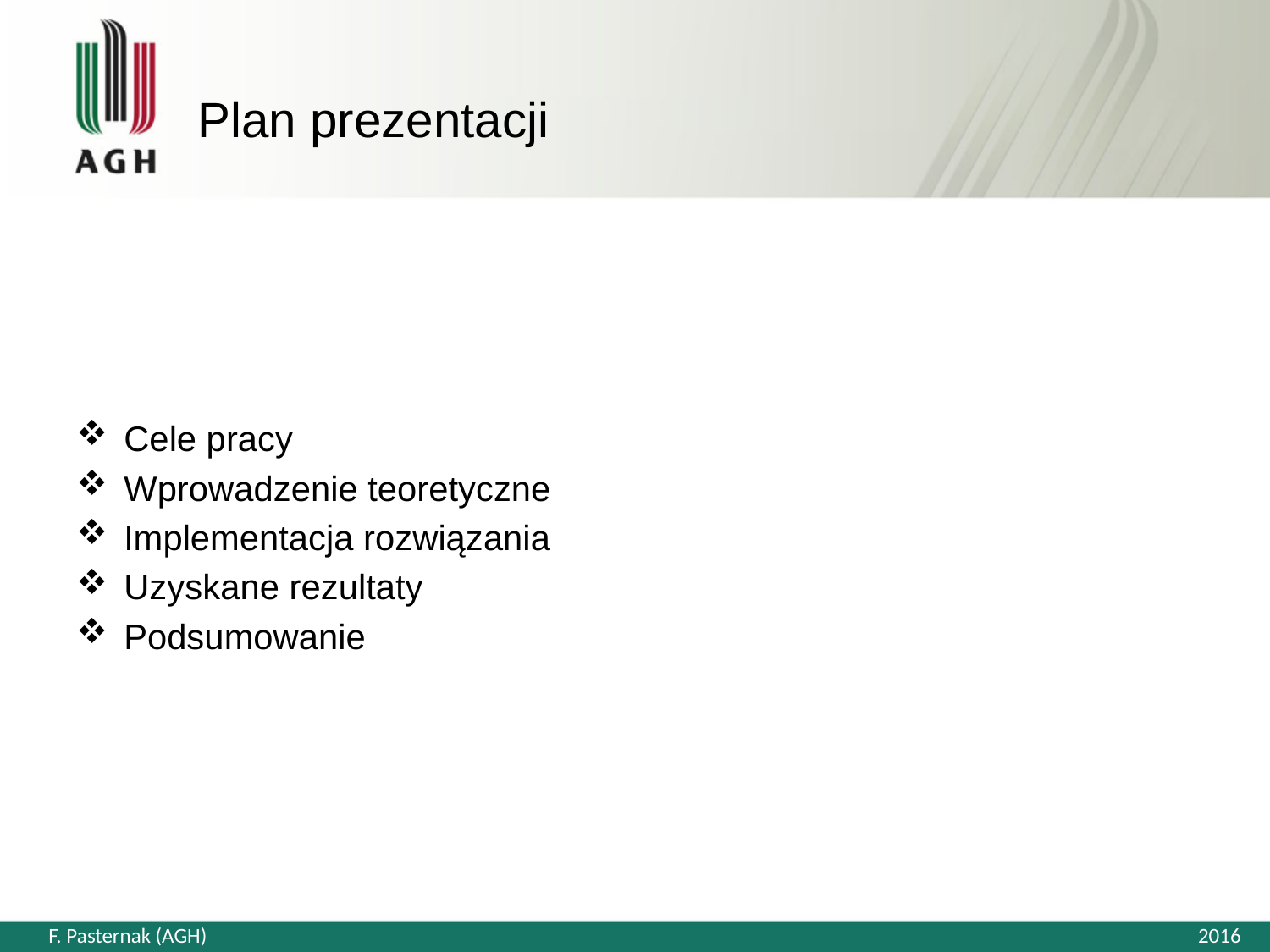

# Plan prezentacji
Cele pracy
Wprowadzenie teoretyczne
Implementacja rozwiązania
Uzyskane rezultaty
Podsumowanie
F. Pasternak (AGH)
2016